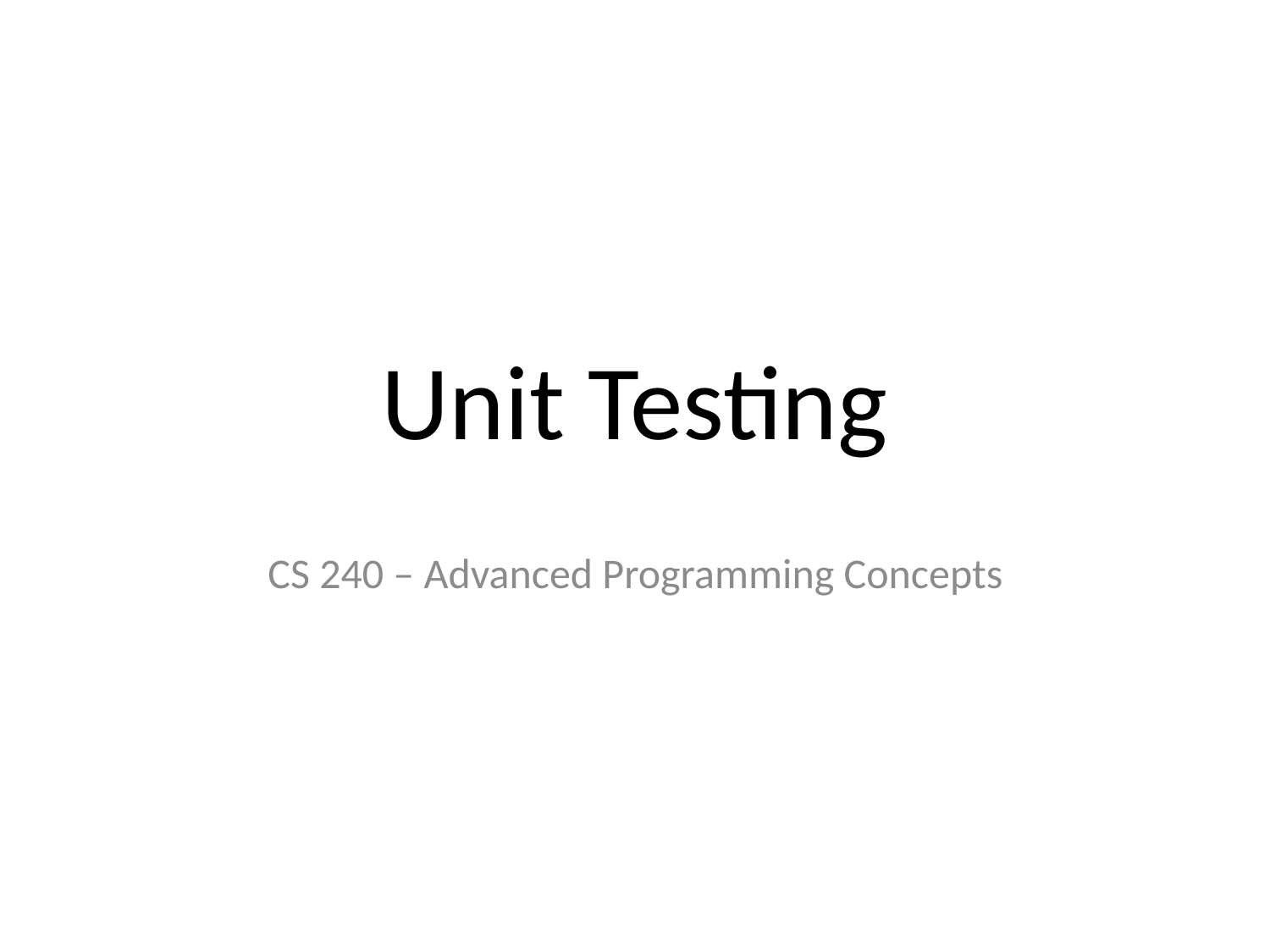

# Unit Testing
CS 240 – Advanced Programming Concepts